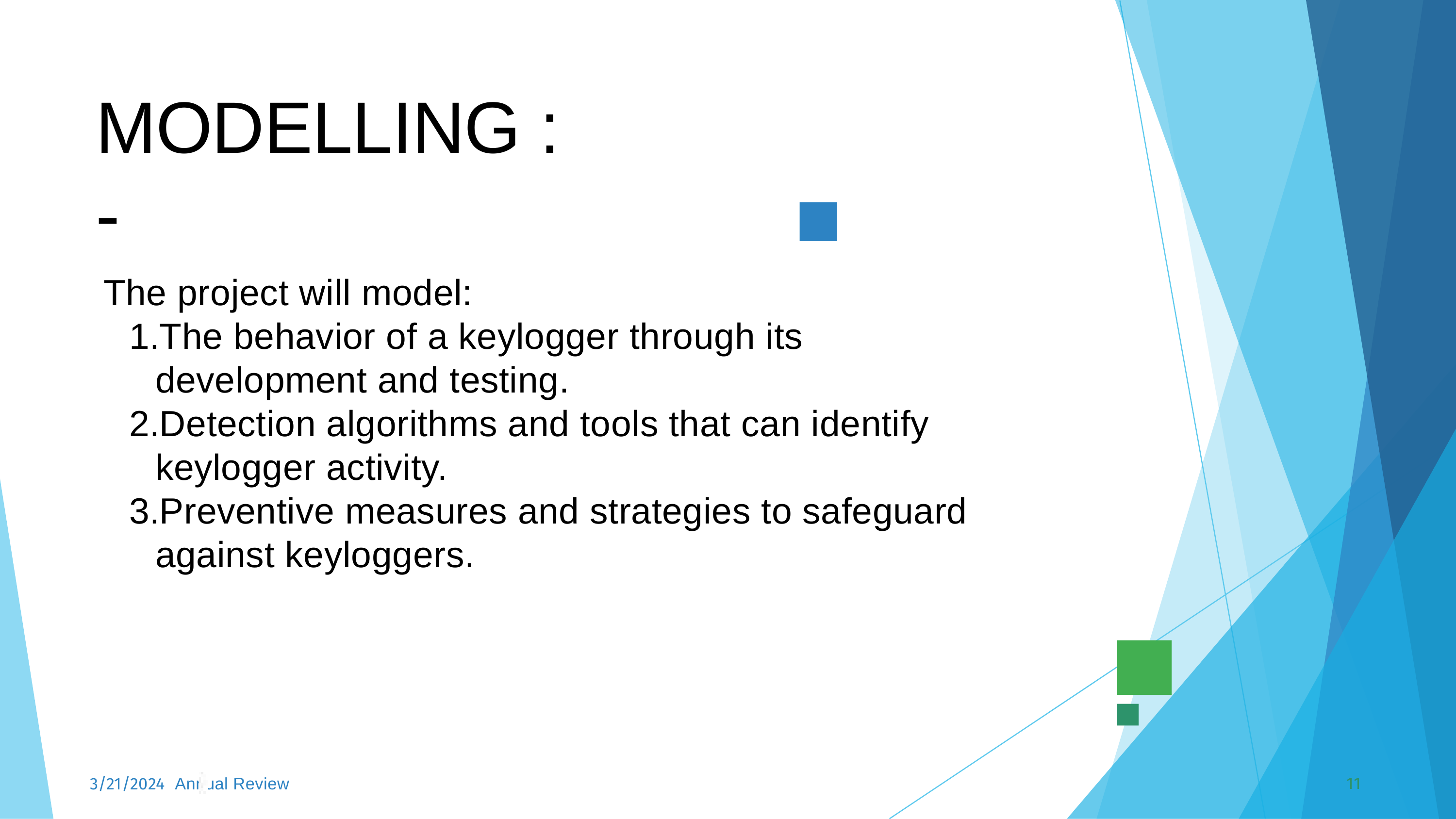

MODELLING :-

The project will model:
The behavior of a keylogger through its development and testing.
Detection algorithms and tools that can identify keylogger activity.
Preventive measures and strategies to safeguard against keyloggers.

11
3/21/2024  Annual Review